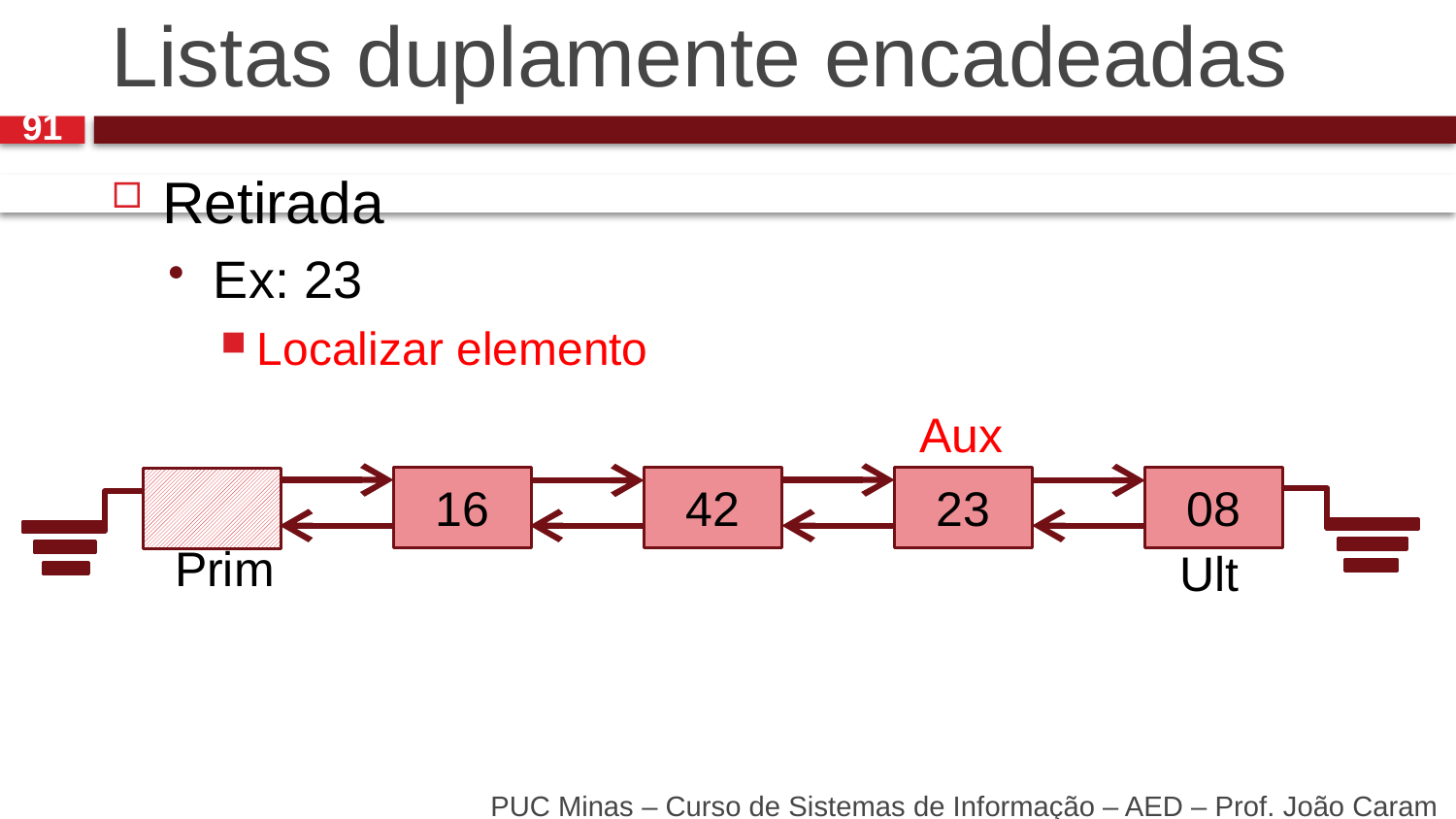

# Listas duplamente encadeadas
91
Retirada
Ex: 23
Localizar elemento
Aux
23
08
16
42

Prim
Ult
PUC Minas – Curso de Sistemas de Informação – AED – Prof. João Caram